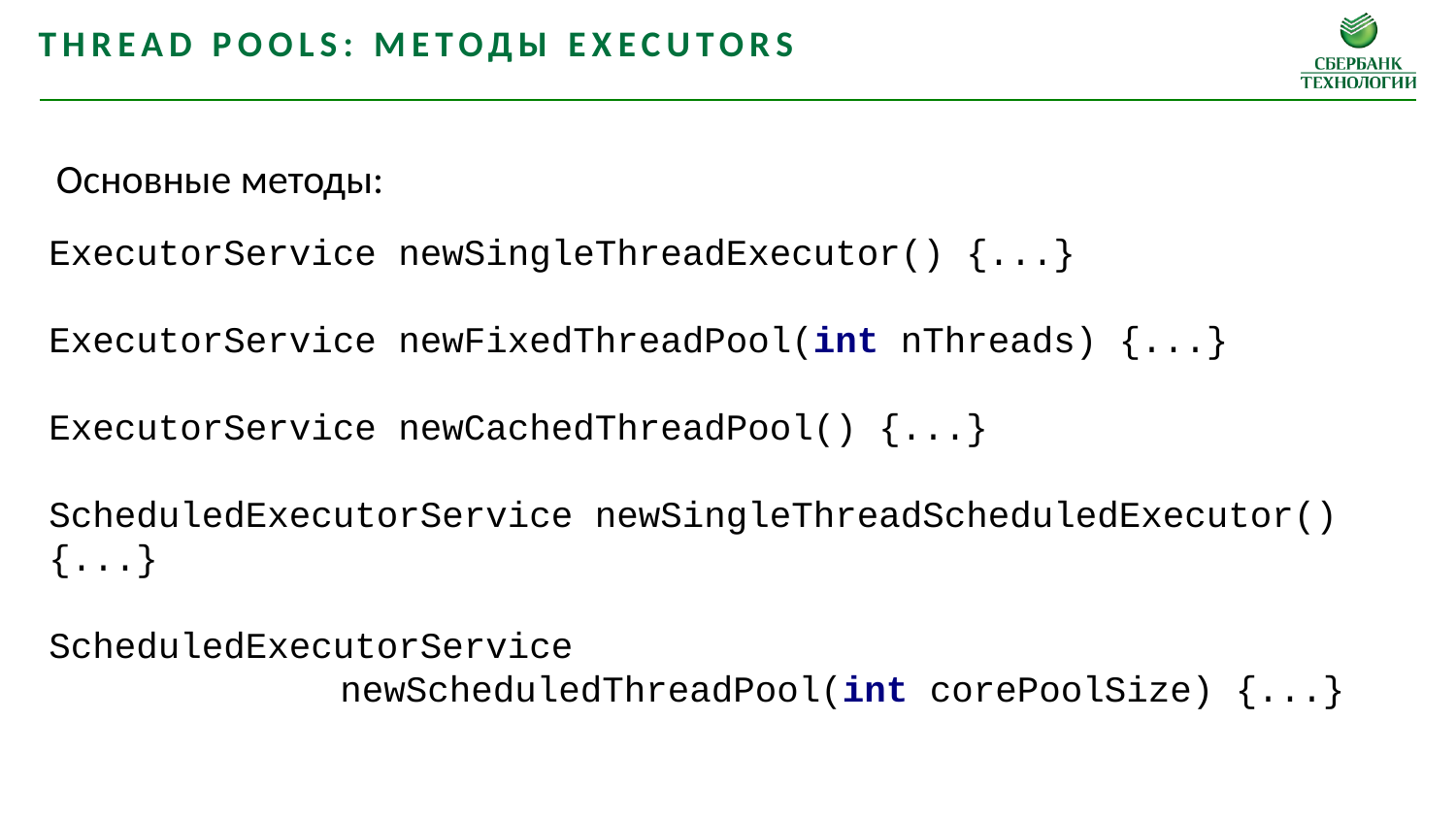

Thread pools: Методы executors
Основные методы:
ExecutorService newSingleThreadExecutor() {...}
ExecutorService newFixedThreadPool(int nThreads) {...}
ExecutorService newCachedThreadPool() {...}
ScheduledExecutorService newSingleThreadScheduledExecutor() {...}
ScheduledExecutorService
		newScheduledThreadPool(int corePoolSize) {...}